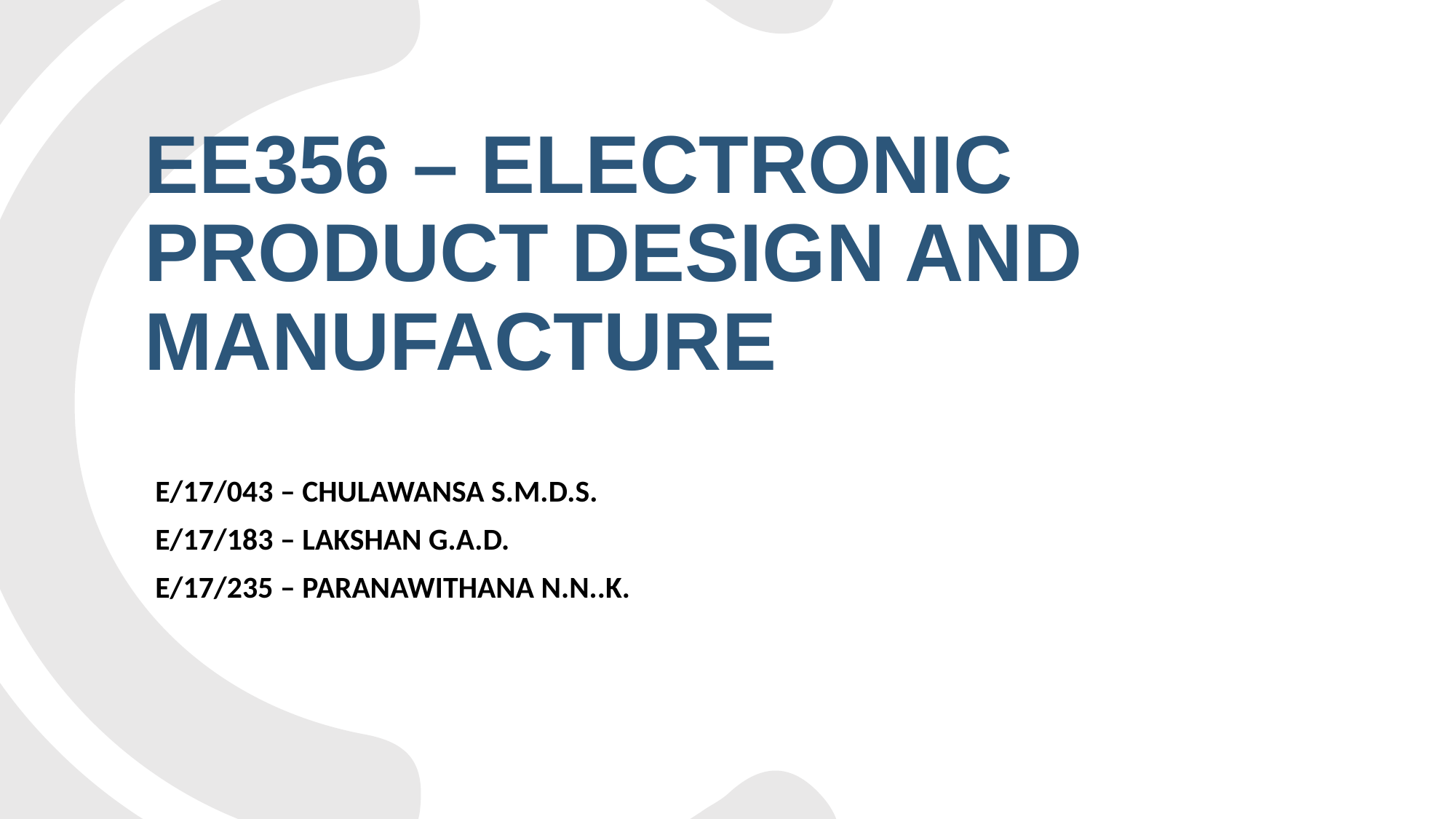

# EE356 – ELECTRONIC Product design and manufacture
E/17/043 – Chulawansa s.m.d.s.
e/17/183 – Lakshan g.a.d.
e/17/235 – Paranawithana n.n..k.